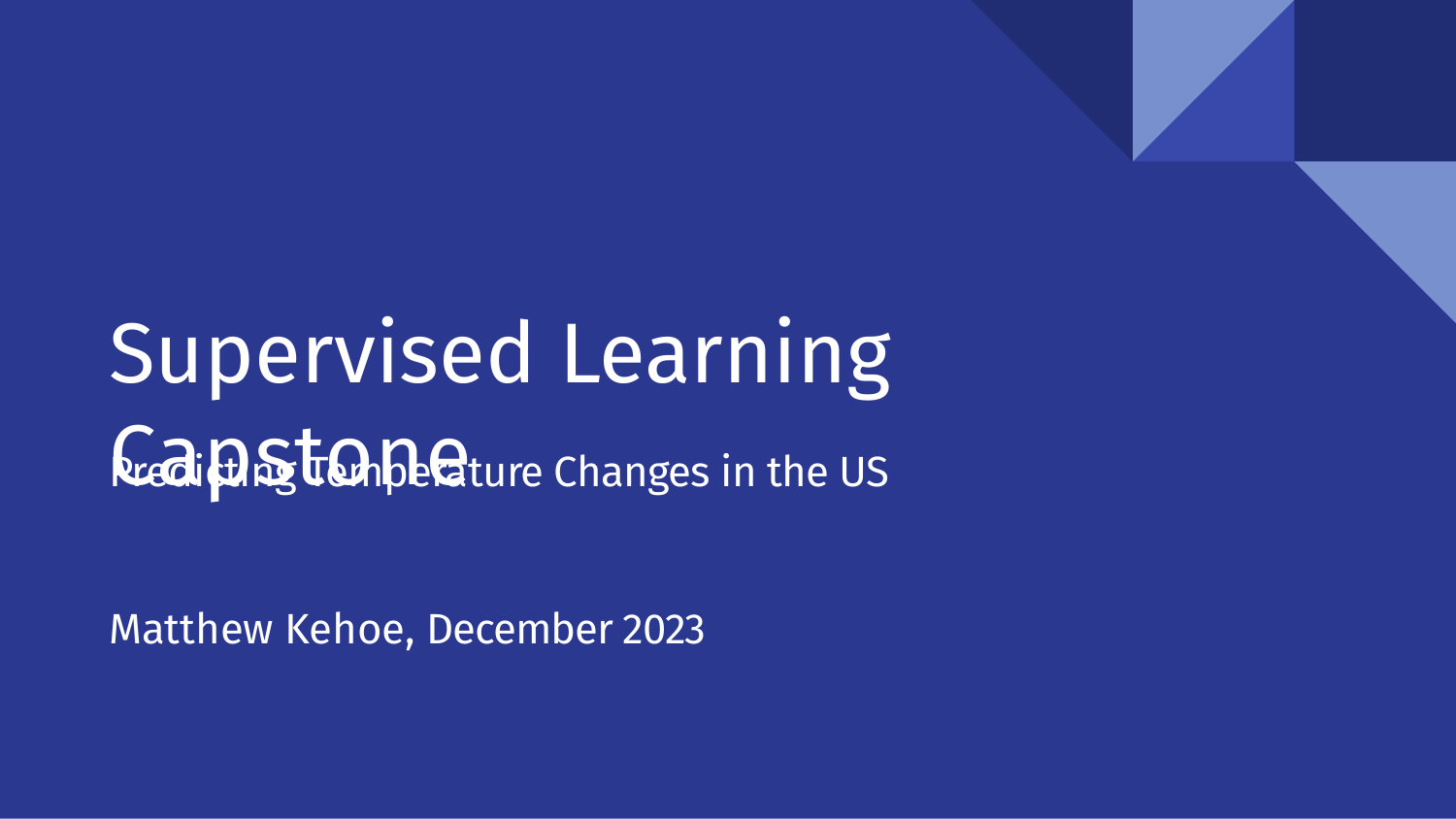

# Supervised Learning Capstone
Predicting Temperature Changes in the US

Matthew Kehoe, December 2023